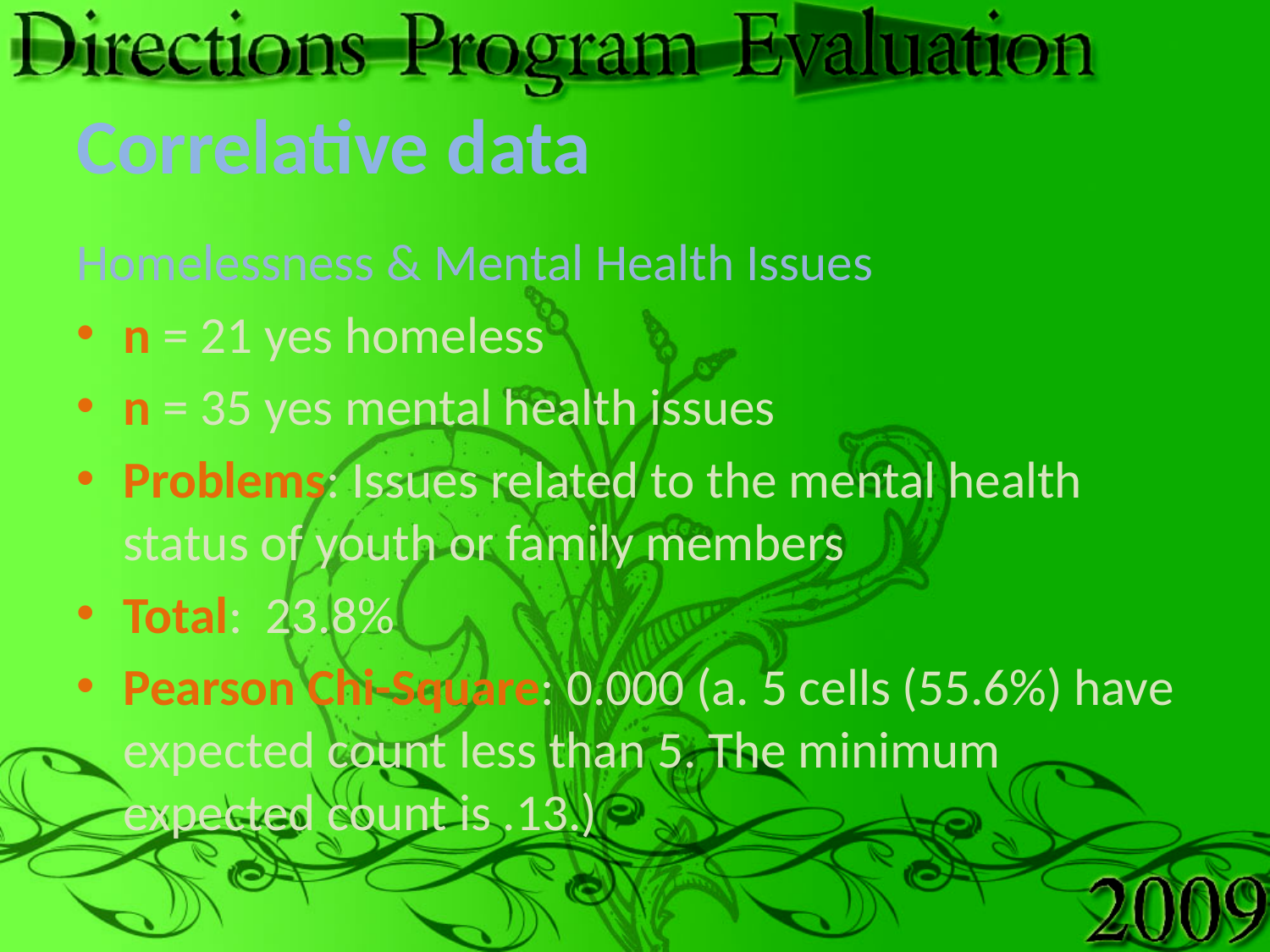

# Correlative data
Homelessness & Mental Health Issues
n = 21 yes homeless
n = 35 yes mental health issues
Problems: Issues related to the mental health status of youth or family members
Total:  23.8%
Pearson Chi-Square: 0.000 (a. 5 cells (55.6%) have expected count less than 5. The minimum expected count is .13.)